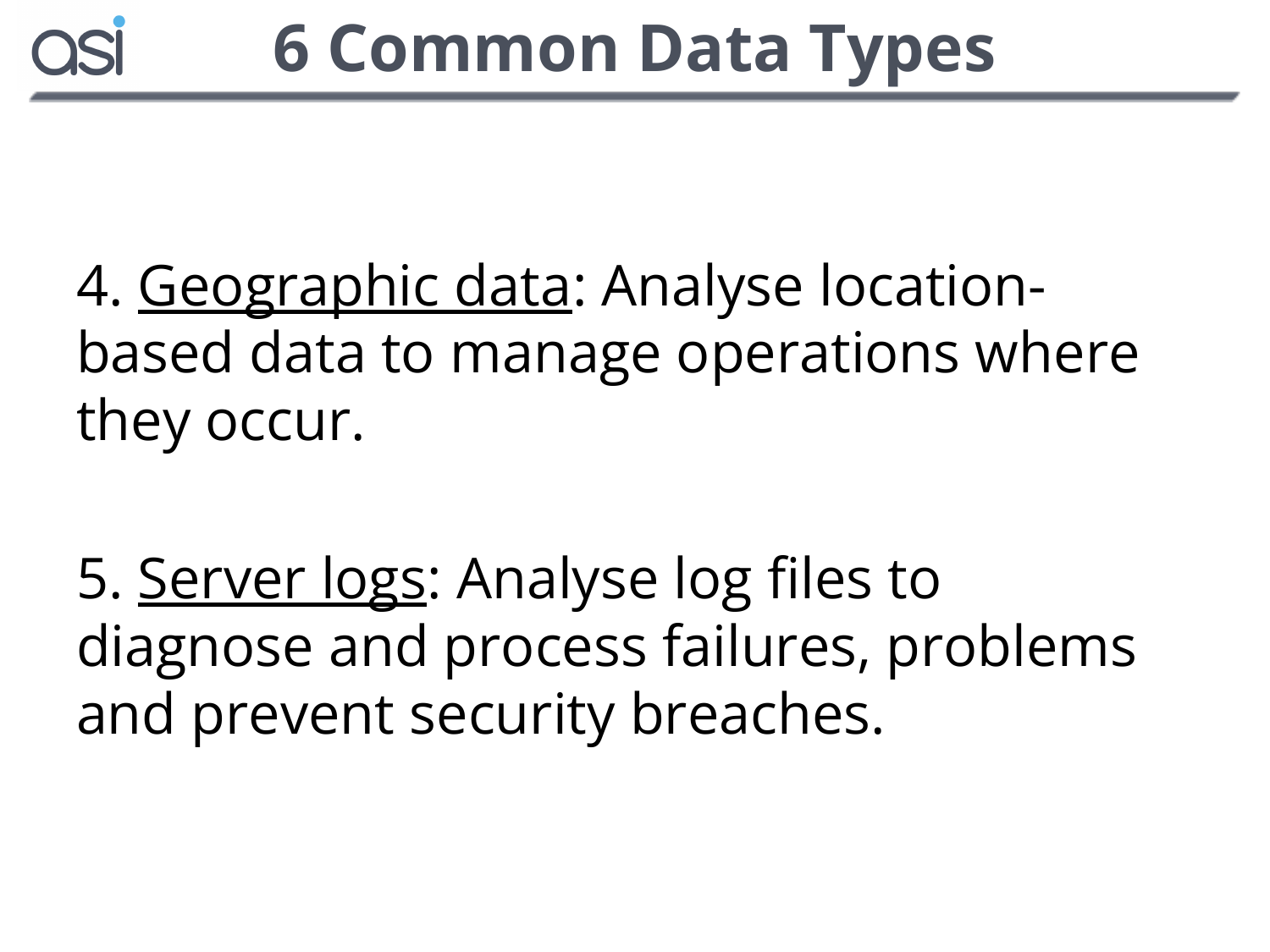

# 6 Common Data Types

4. Geographic data: Analyse location-based data to manage operations where they occur.

5. Server logs: Analyse log files to diagnose and process failures, problems and prevent security breaches.